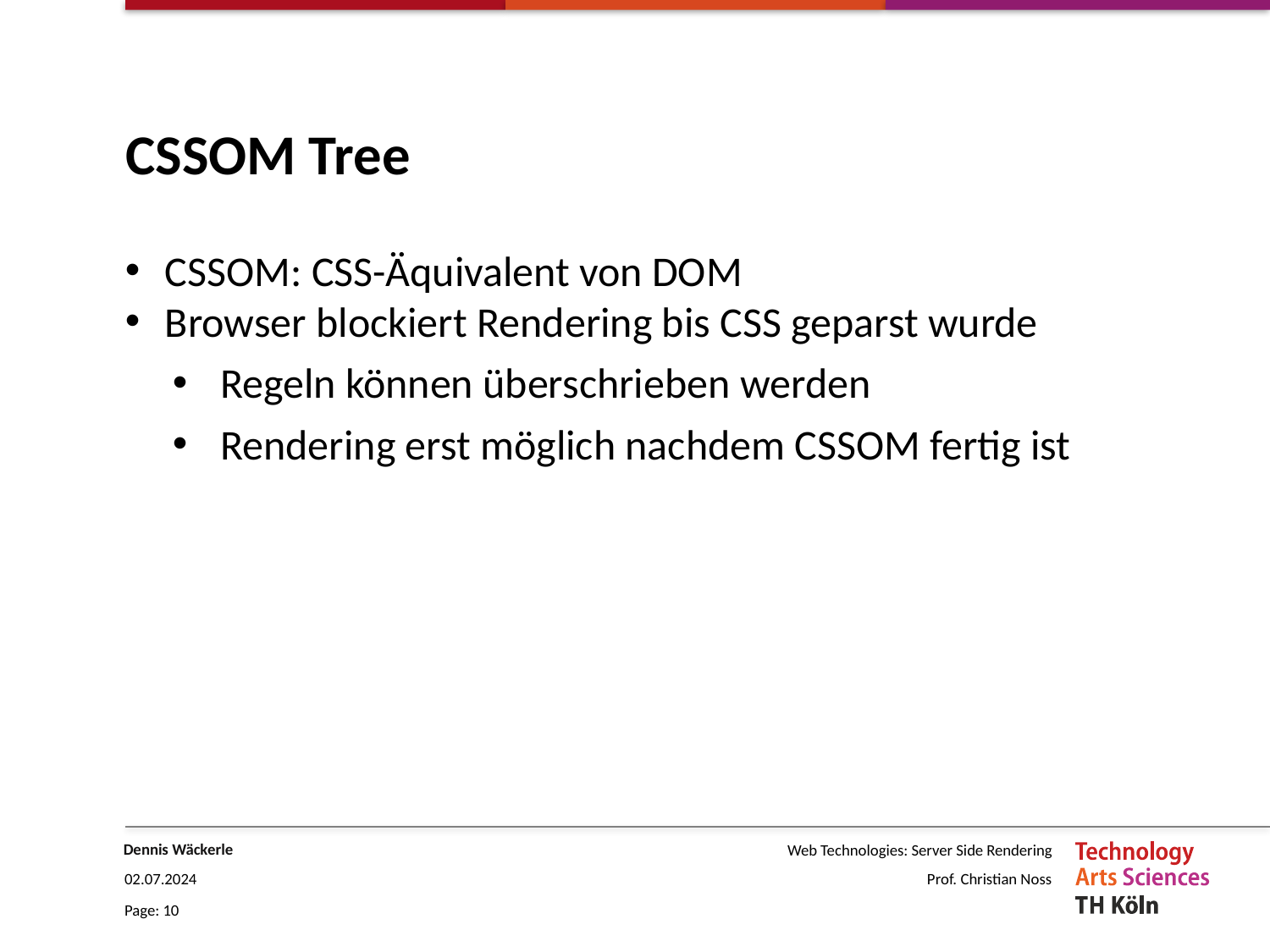

# CSSOM Tree
CSSOM: CSS-Äquivalent von DOM
Browser blockiert Rendering bis CSS geparst wurde
Regeln können überschrieben werden
Rendering erst möglich nachdem CSSOM fertig ist